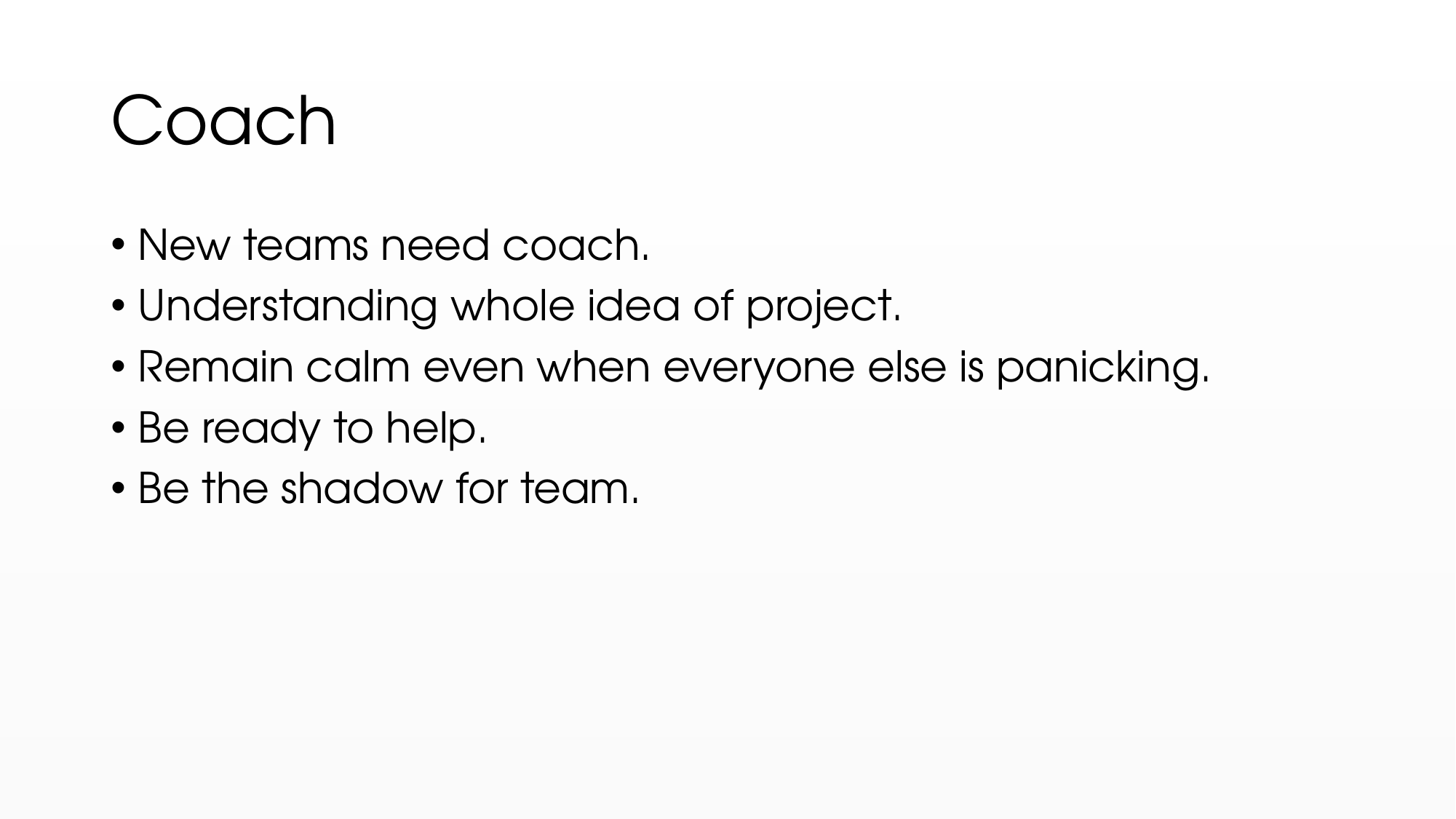

# Coach
New teams need coach.
Understanding whole idea of project.
Remain calm even when everyone else is panicking.
Be ready to help.
Be the shadow for team.